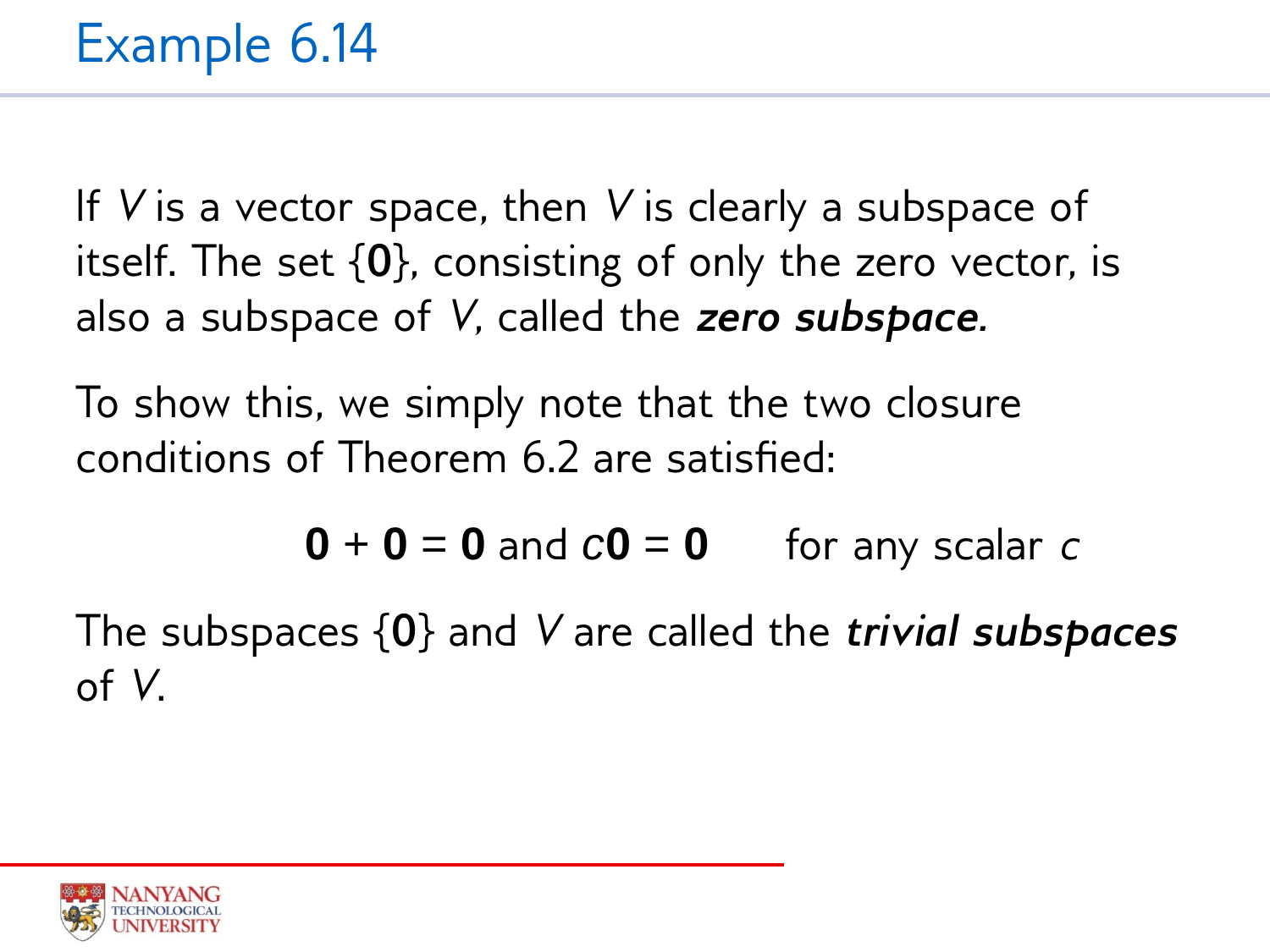

# Example 6.14
If V is a vector space, then V is clearly a subspace of itself. The set {0}, consisting of only the zero vector, is also a subspace of V, called the zero subspace.

To show this, we simply note that the two closure conditions of Theorem 6.2 are satisfied:

                  0 + 0 = 0 and c0 = 0      for any scalar c

The subspaces {0} and V are called the trivial subspaces of V.